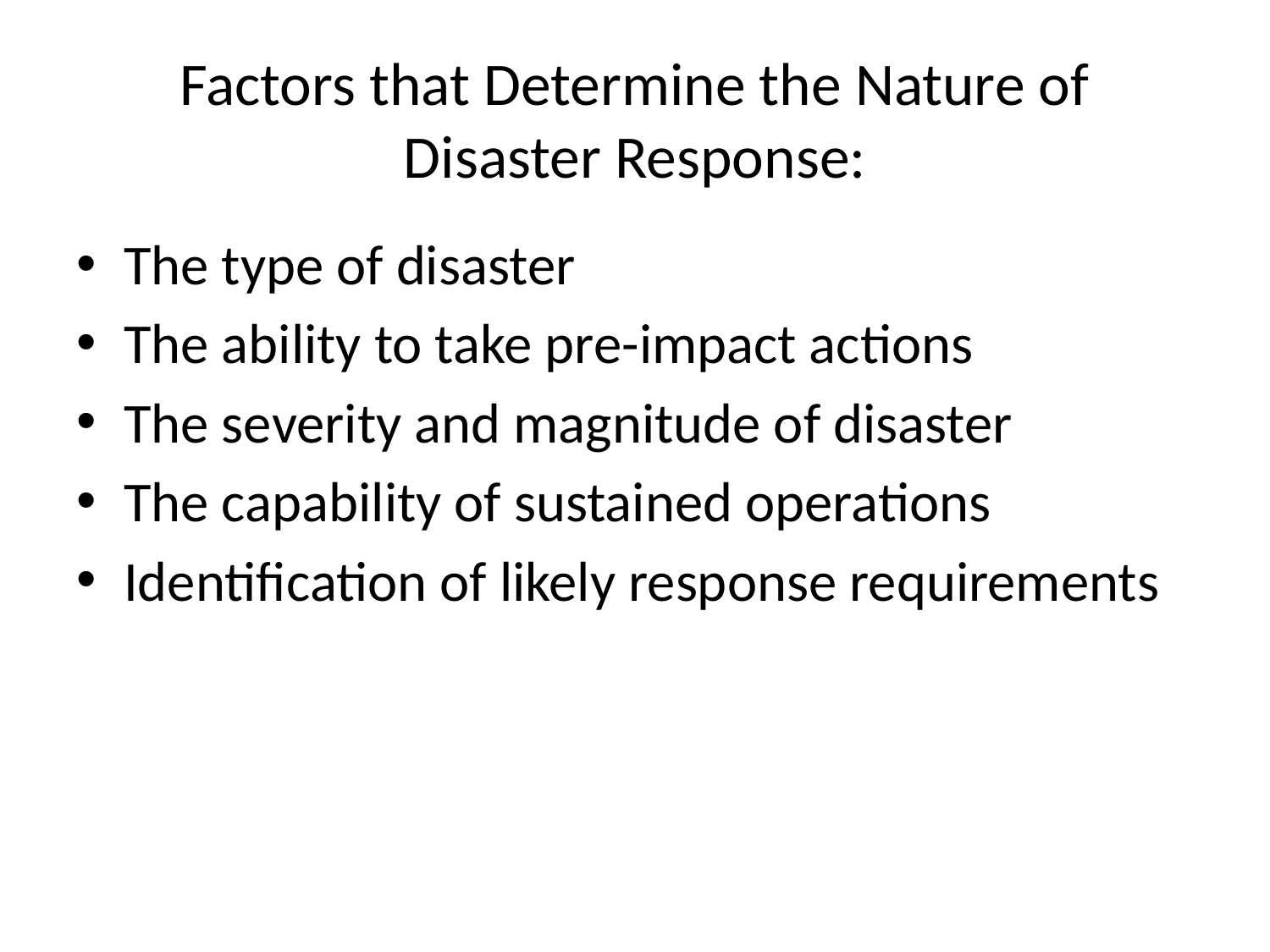

# Factors that Determine the Nature of Disaster Response:
The type of disaster
The ability to take pre-impact actions
The severity and magnitude of disaster
The capability of sustained operations
Identification of likely response requirements